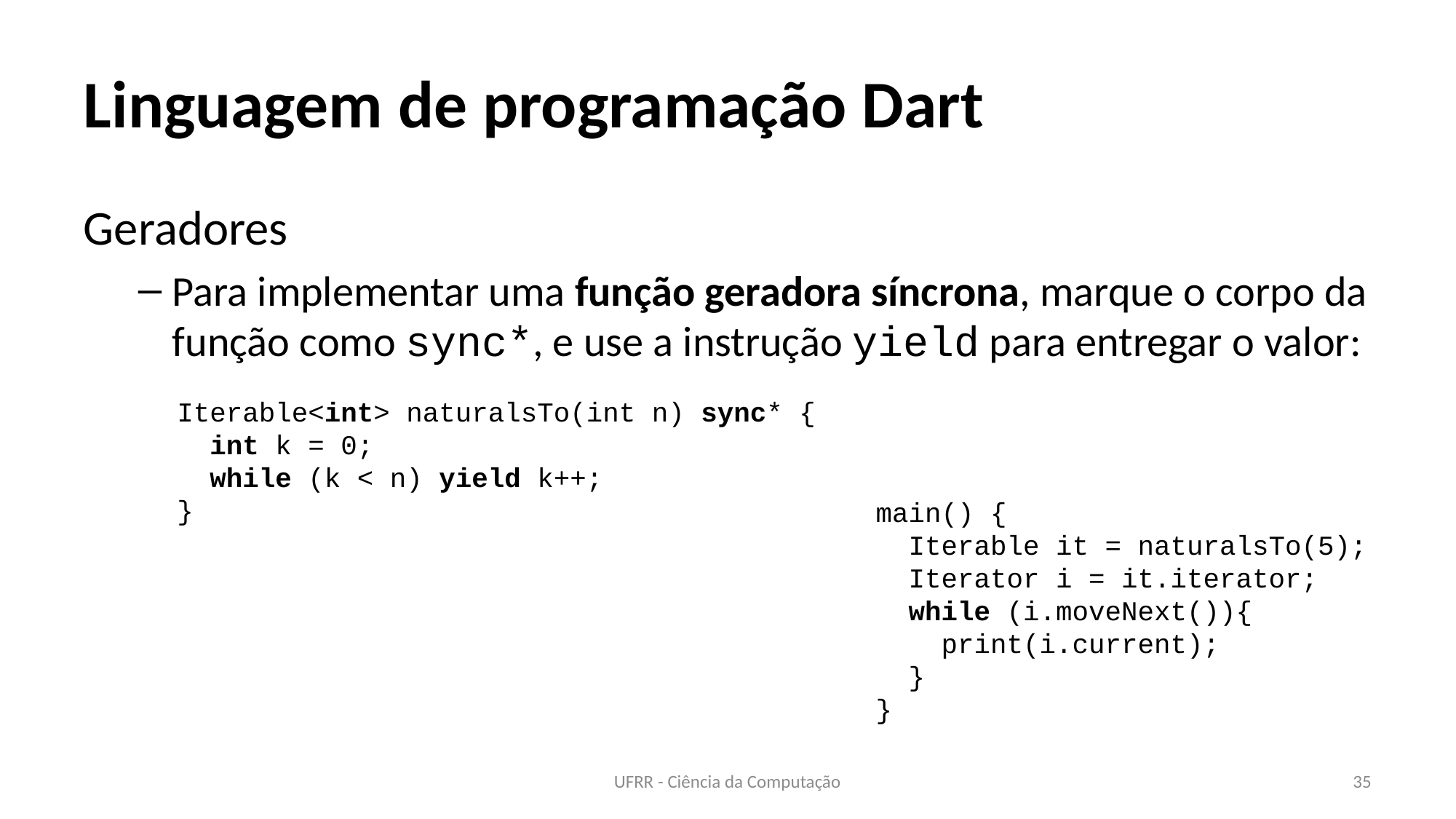

# Linguagem de programação Dart
Geradores
Para implementar uma função geradora síncrona, marque o corpo da função como sync*, e use a instrução yield para entregar o valor:

Iterable<int> naturalsTo(int n) sync* {
  int k = 0;
  while (k < n) yield k++;
}
main() {
  Iterable it = naturalsTo(5);
  Iterator i = it.iterator;
  while (i.moveNext()){
    print(i.current);
  }
}
UFRR - Ciência da Computação
35